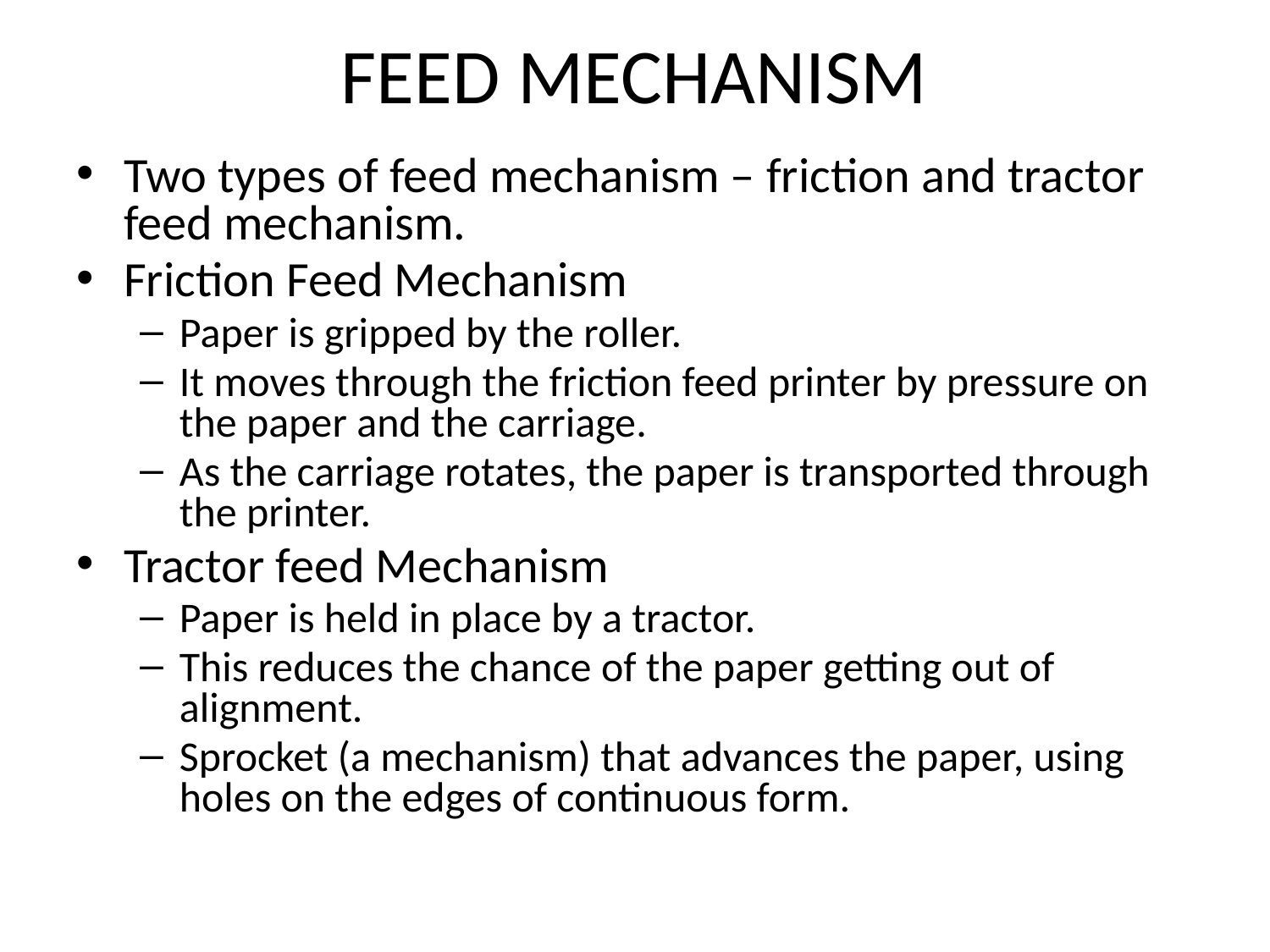

# FEED MECHANISM
Two types of feed mechanism – friction and tractor feed mechanism.
Friction Feed Mechanism
Paper is gripped by the roller.
It moves through the friction feed printer by pressure on the paper and the carriage.
As the carriage rotates, the paper is transported through the printer.
Tractor feed Mechanism
Paper is held in place by a tractor.
This reduces the chance of the paper getting out of alignment.
Sprocket (a mechanism) that advances the paper, using holes on the edges of continuous form.